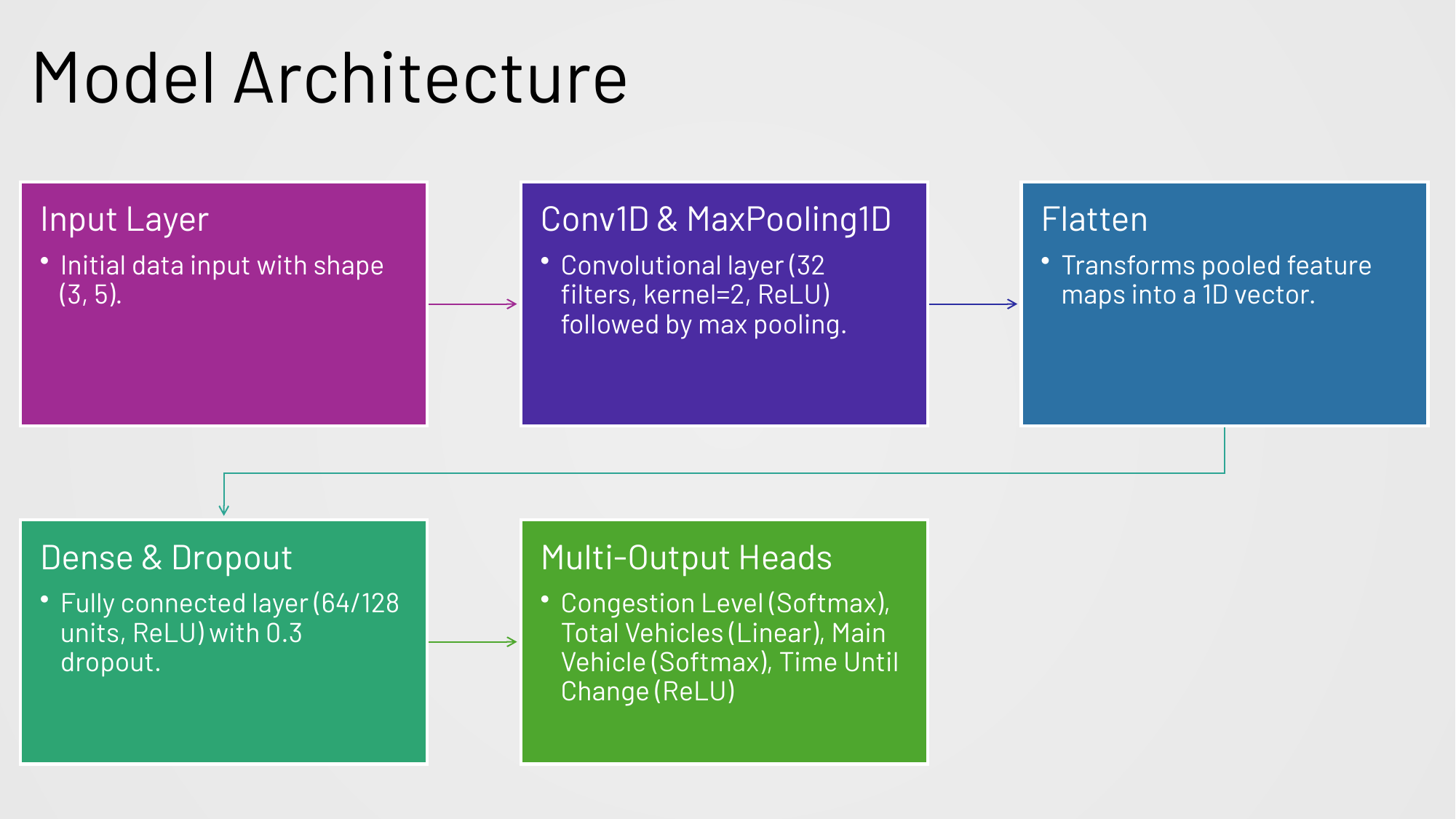

# Model Architecture

Input Layer
Initial data input with shape (3, 5).

Conv1D & MaxPooling1D
Convolutional layer (32 filters, kernel=2, ReLU) followed by max pooling.

Flatten
Transforms pooled feature maps into a 1D vector.

Dense & Dropout
Fully connected layer (64/128 units, ReLU) with 0.3 dropout.
Multi-Output Heads
Congestion Level (Softmax), Total Vehicles (Linear), Main Vehicle (Softmax), Time Until Change (ReLU)